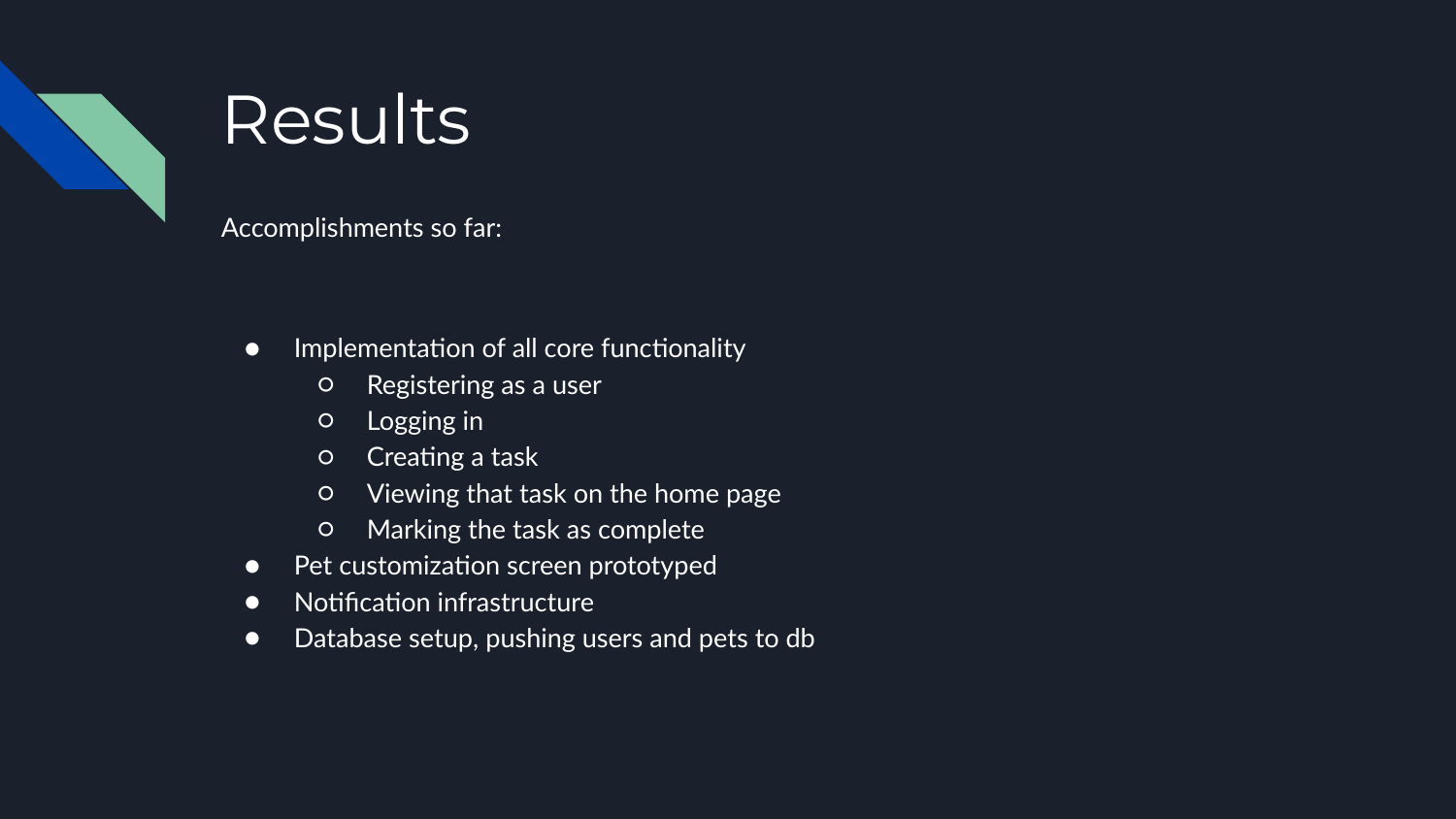

# Results
Accomplishments so far:

Implementation of all core functionality
Registering as a user
Logging in
Creating a task
Viewing that task on the home page
Marking the task as complete
Pet customization screen prototyped
Notification infrastructure
Database setup, pushing users and pets to db